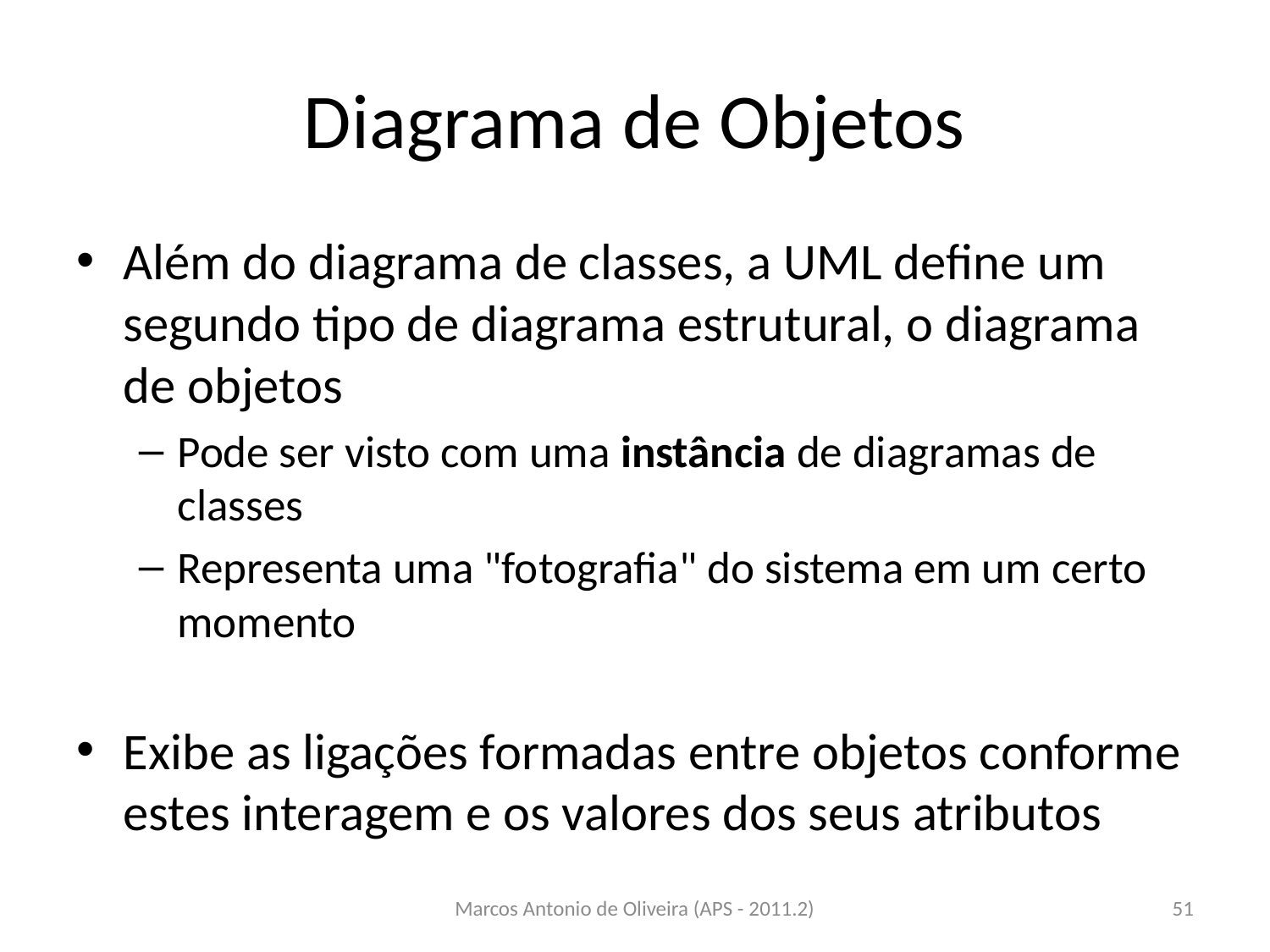

# Diagrama de Objetos
Além do diagrama de classes, a UML define um segundo tipo de diagrama estrutural, o diagrama de objetos
Pode ser visto com uma instância de diagramas de classes
Representa uma "fotografia" do sistema em um certo momento

Exibe as ligações formadas entre objetos conforme estes interagem e os valores dos seus atributos
Marcos Antonio de Oliveira (APS - 2011.2)
51